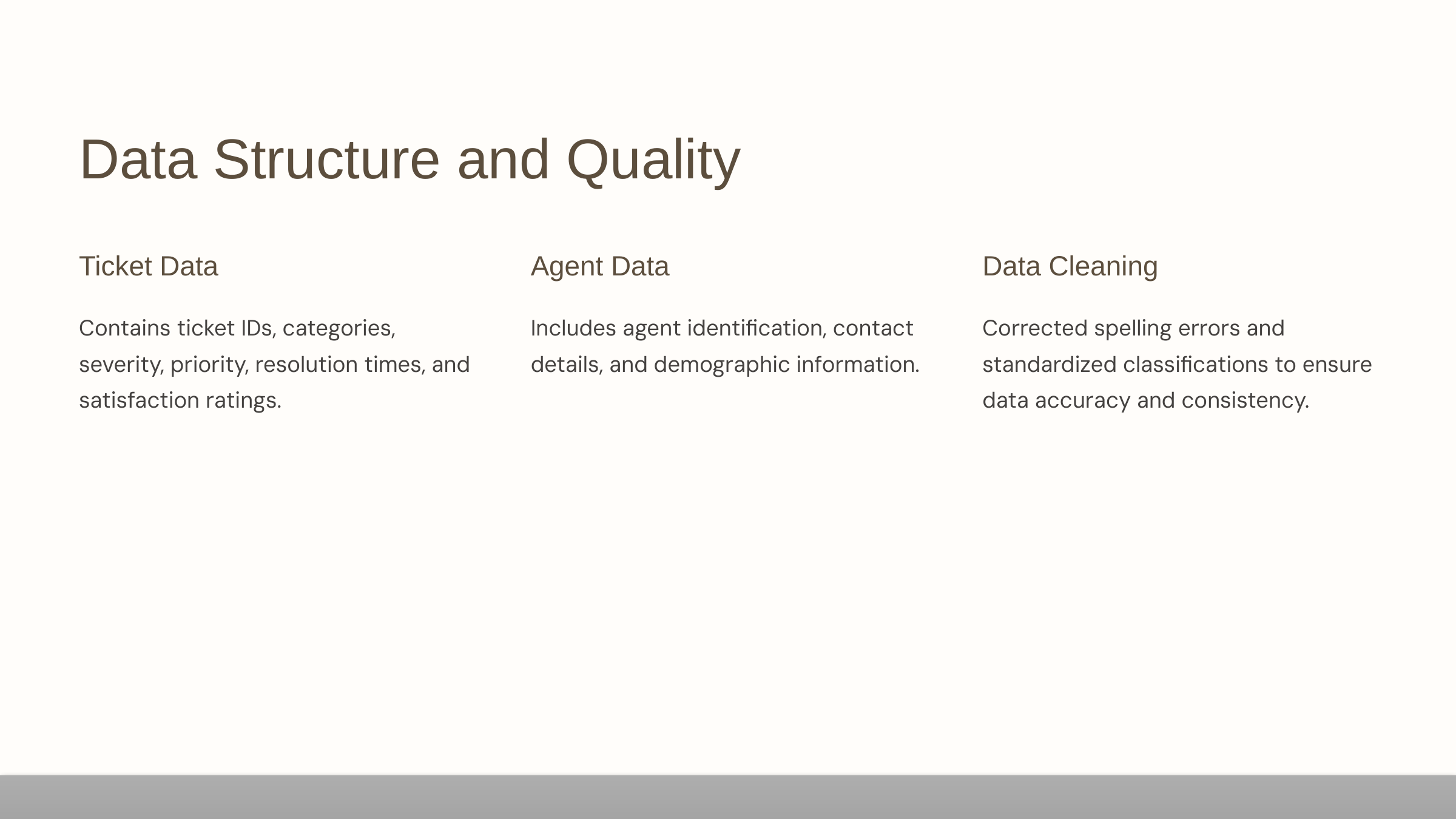

Data Structure and Quality
Ticket Data
Agent Data
Data Cleaning
Contains ticket IDs, categories, severity, priority, resolution times, and satisfaction ratings.
Includes agent identification, contact details, and demographic information.
Corrected spelling errors and standardized classifications to ensure data accuracy and consistency.